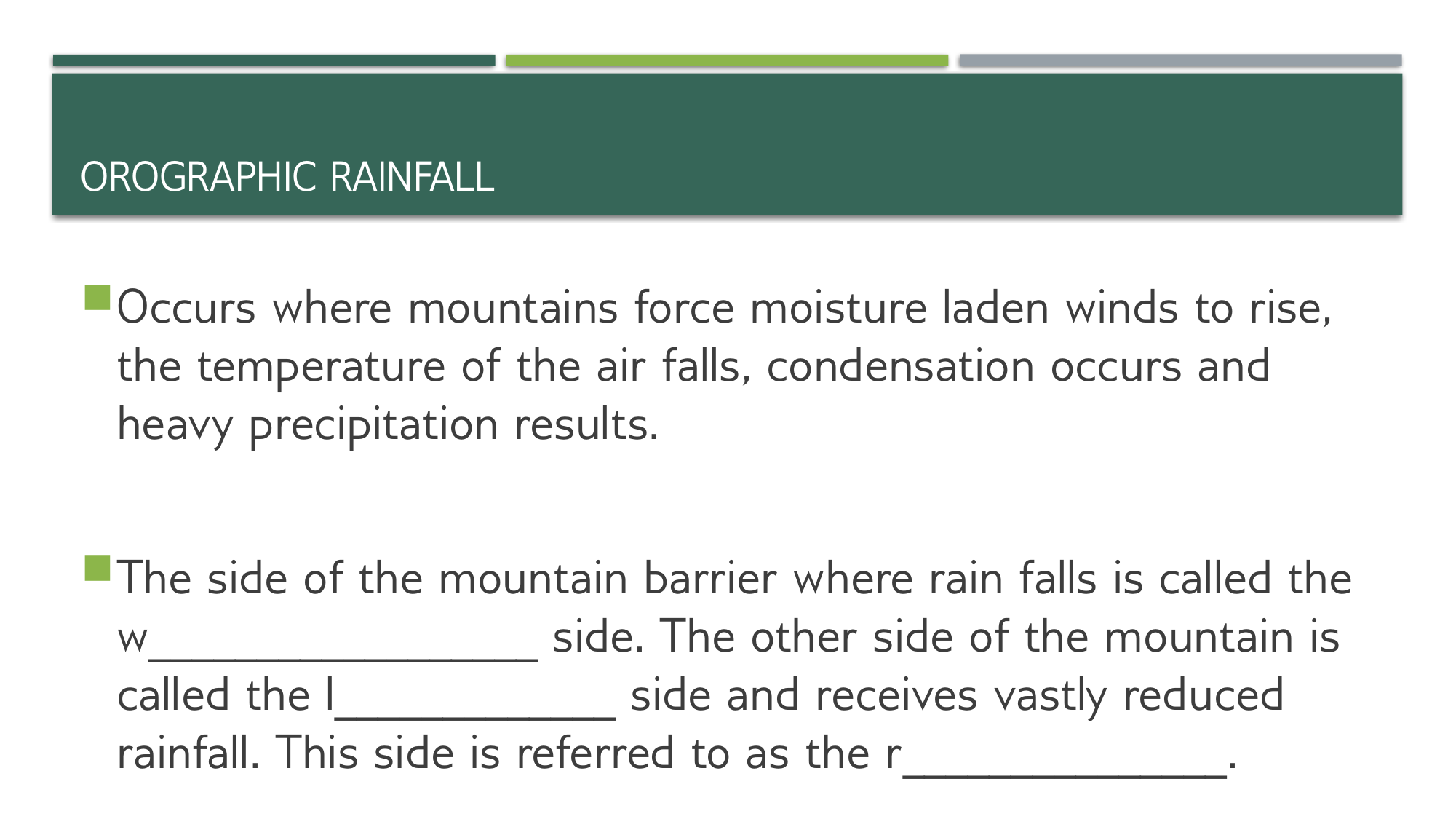

# OROGRAPHIC RAINFALL
Occurs where mountains force moisture laden winds to rise, the temperature of the air falls, condensation occurs and heavy precipitation results.

The side of the mountain barrier where rain falls is called the w__________________ side. The other side of the mountain is called the l_____________ side and receives vastly reduced rainfall. This side is referred to as the r_______________.